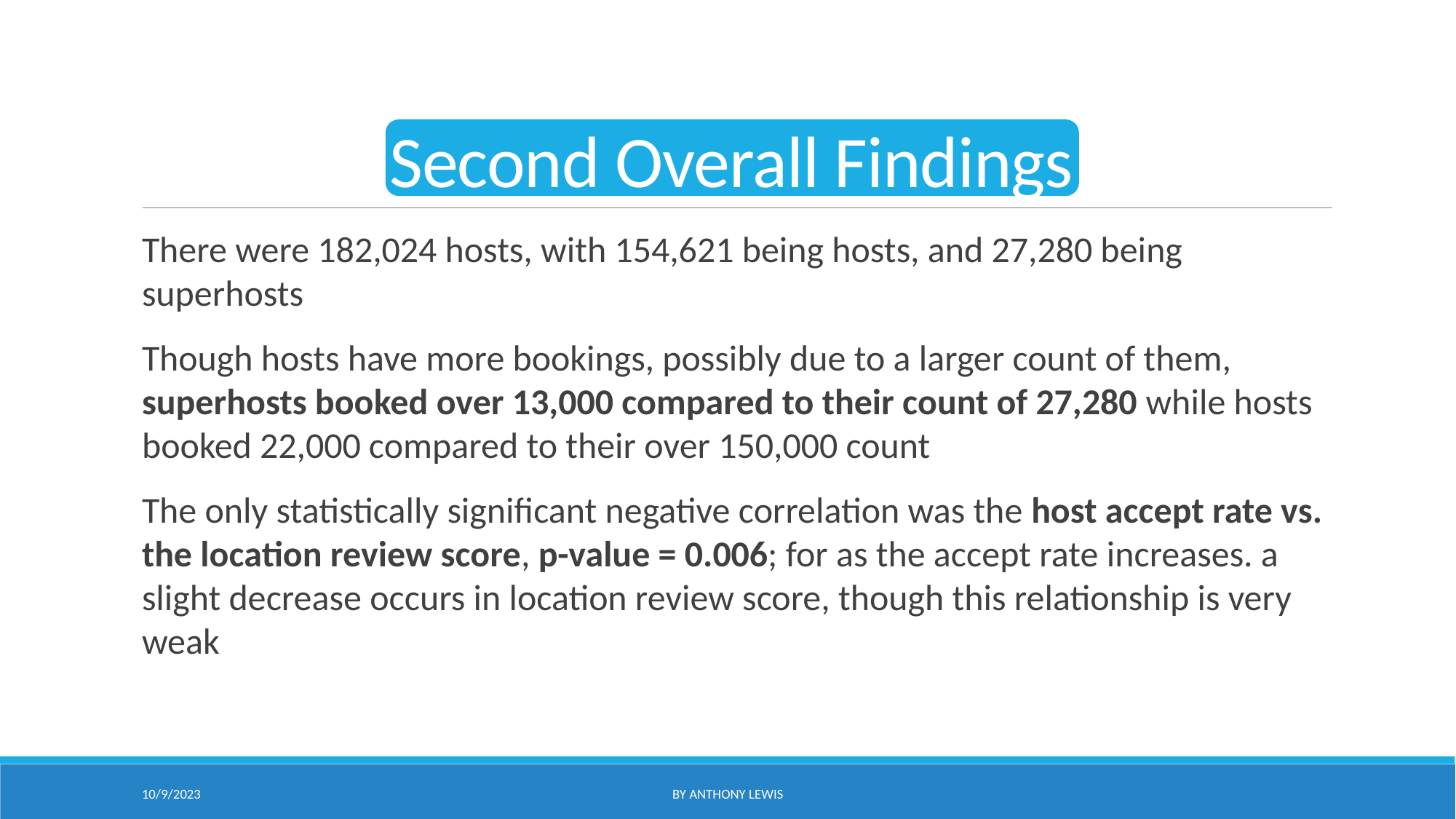

# Second Overall Findings

There were 182,024 hosts, with 154,621 being hosts, and 27,280 being superhosts
Though hosts have more bookings, possibly due to a larger count of them, superhosts booked over 13,000 compared to their count of 27,280 while hosts booked 22,000 compared to their over 150,000 count
The only statistically significant negative correlation was the host accept rate vs. the location review score, p-value = 0.006; for as the accept rate increases. a slight decrease occurs in location review score, though this relationship is very weak

10/9/2023
By Anthony Lewis